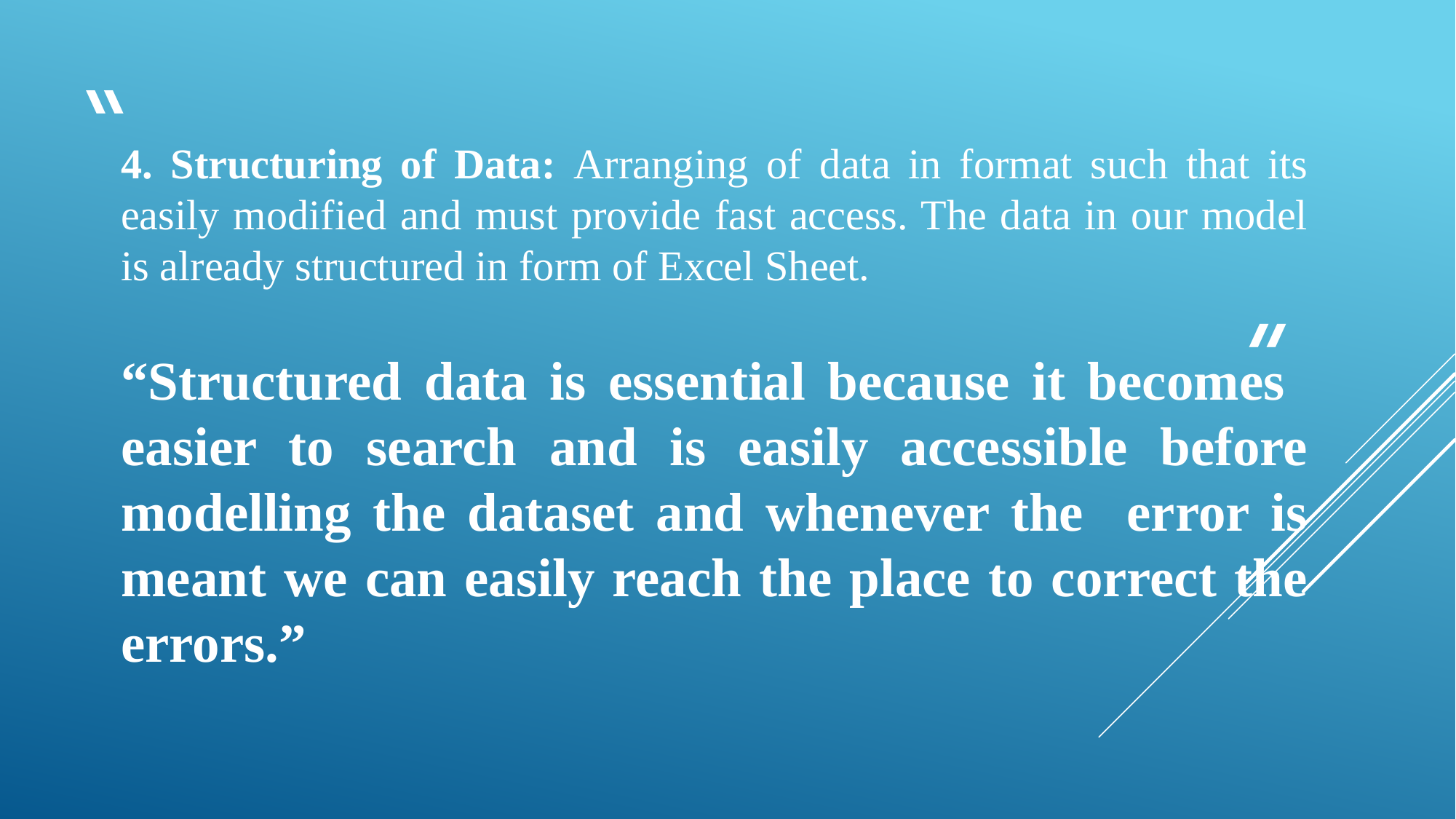

4. Structuring of Data: Arranging of data in format such that its easily modified and must provide fast access. The data in our model is already structured in form of Excel Sheet.
“Structured data is essential because it becomes  easier to search and is easily accessible before modelling the dataset and whenever the  error is meant we can easily reach the place to correct the errors.”